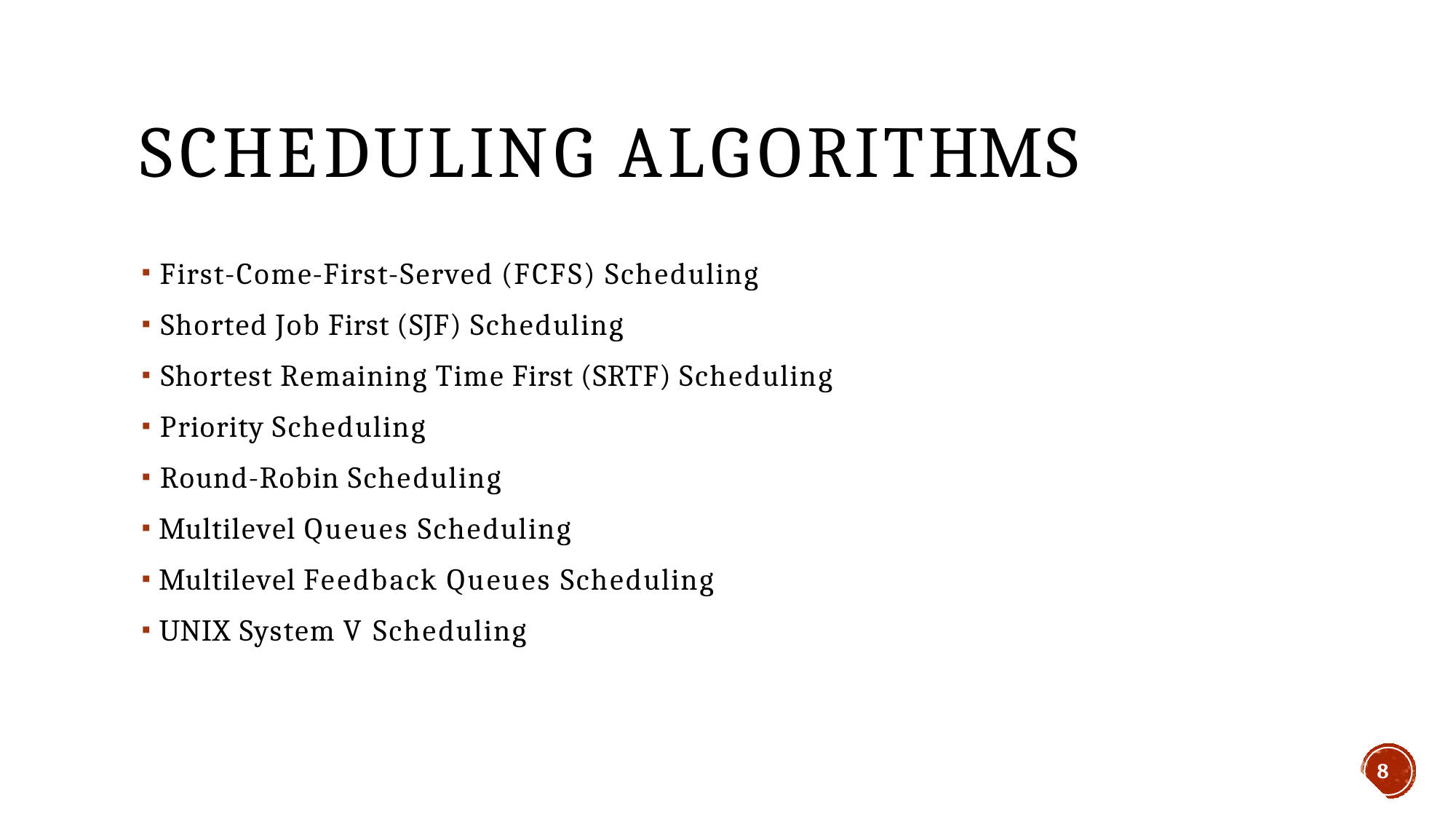

# SCHEDULING ALGORITHMS
First-Come-First-Served (FCFS) Scheduling
Shorted Job First (SJF) Scheduling
Shortest Remaining Time First (SRTF) Scheduling
Priority Scheduling
Round-Robin Scheduling
Multilevel Queues Scheduling
Multilevel Feedback Queues Scheduling
UNIX System V Scheduling
8